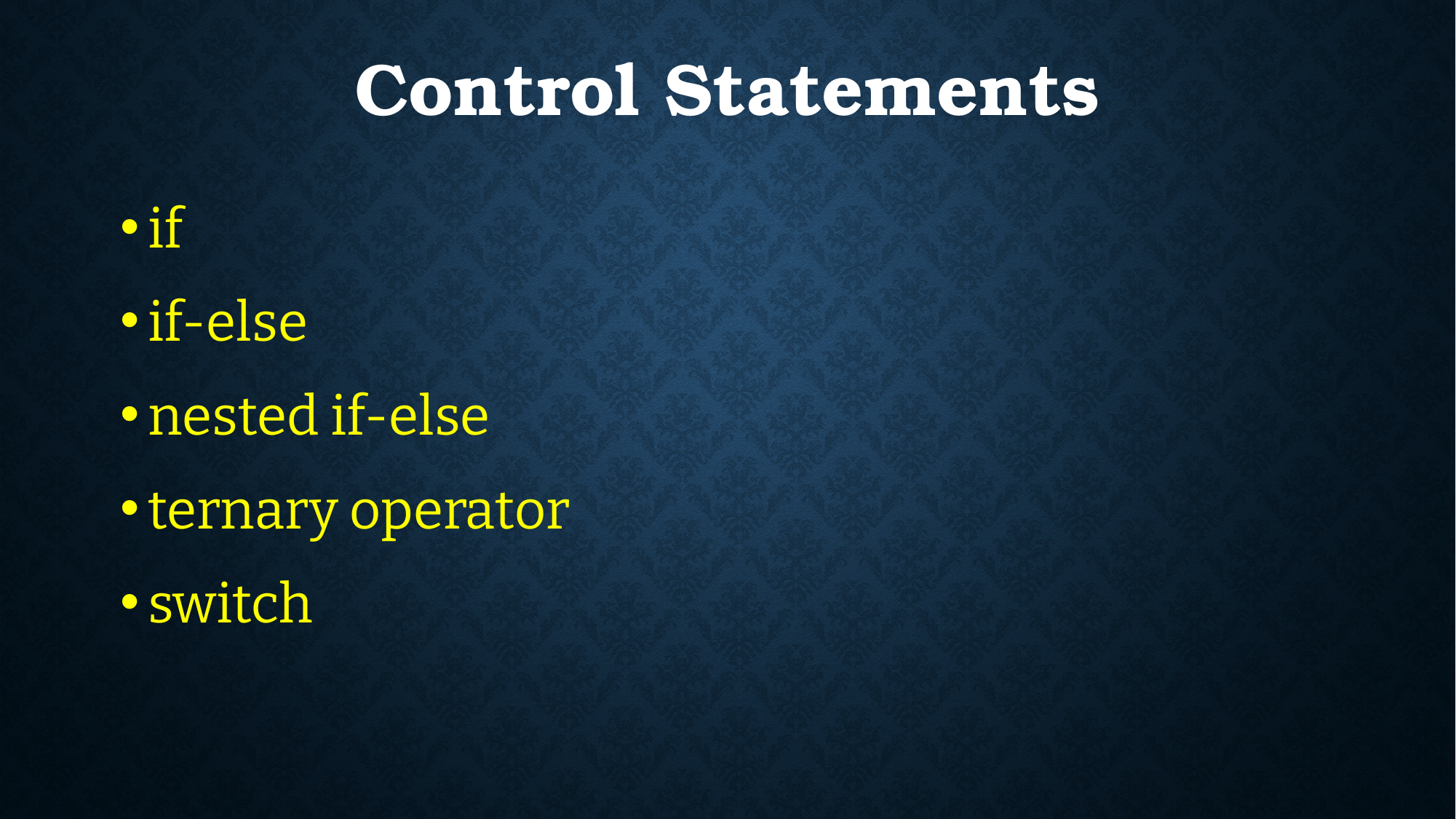

# Control Statements
if
if-else
nested if-else
ternary operator
switch